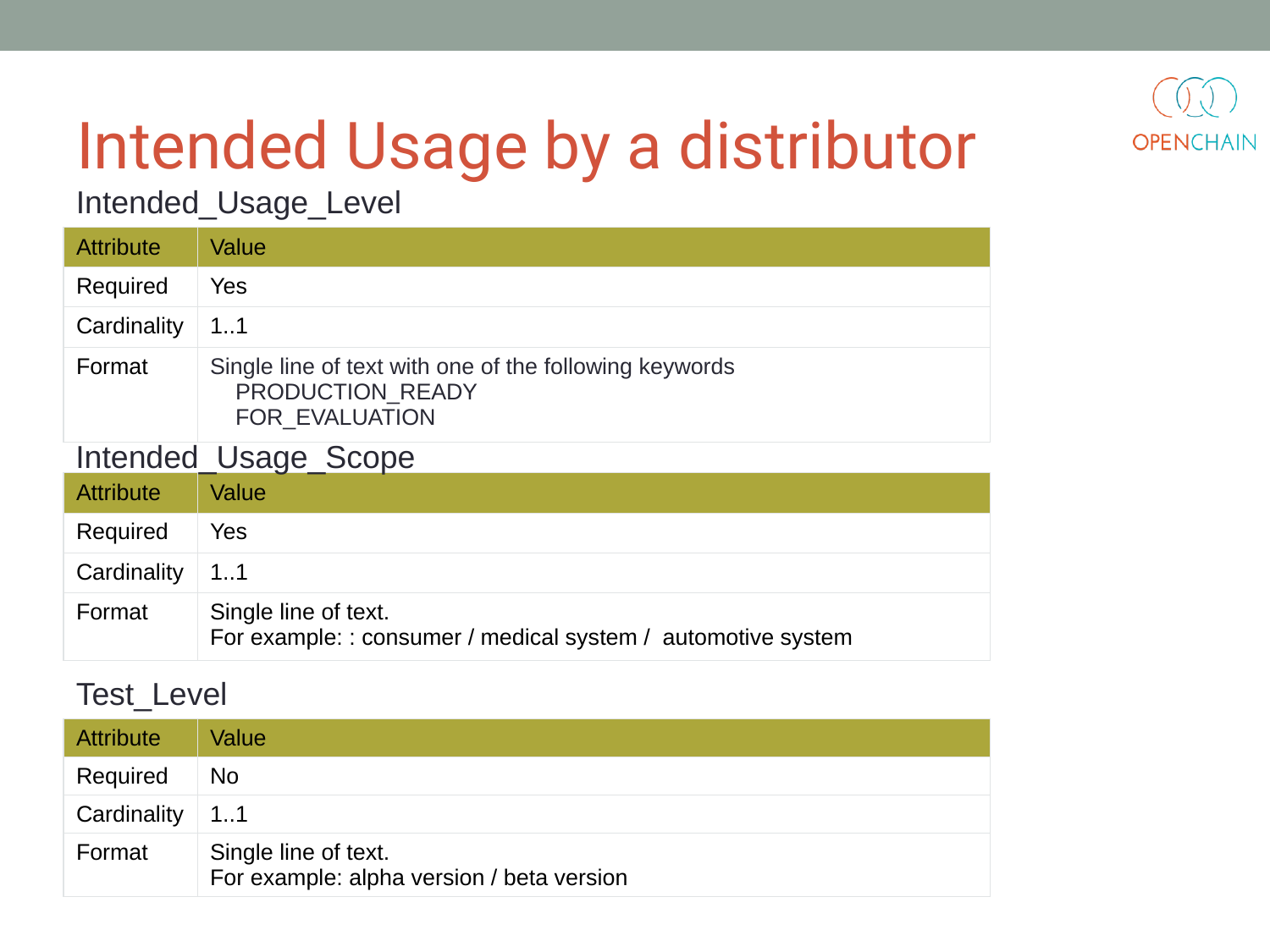

# Intended Usage by a distributor
Intended_Usage_Level
| Attribute | Value |
| --- | --- |
| Required | Yes |
| Cardinality | 1..1 |
| Format | Single line of text with one of the following keywords PRODUCTION\_READY FOR\_EVALUATION |
Intended_Usage_Scope
| Attribute | Value |
| --- | --- |
| Required | Yes |
| Cardinality | 1..1 |
| Format | Single line of text. For example: : consumer / medical system / automotive system |
Test_Level
| Attribute | Value |
| --- | --- |
| Required | No |
| Cardinality | 1..1 |
| Format | Single line of text. For example: alpha version / beta version |